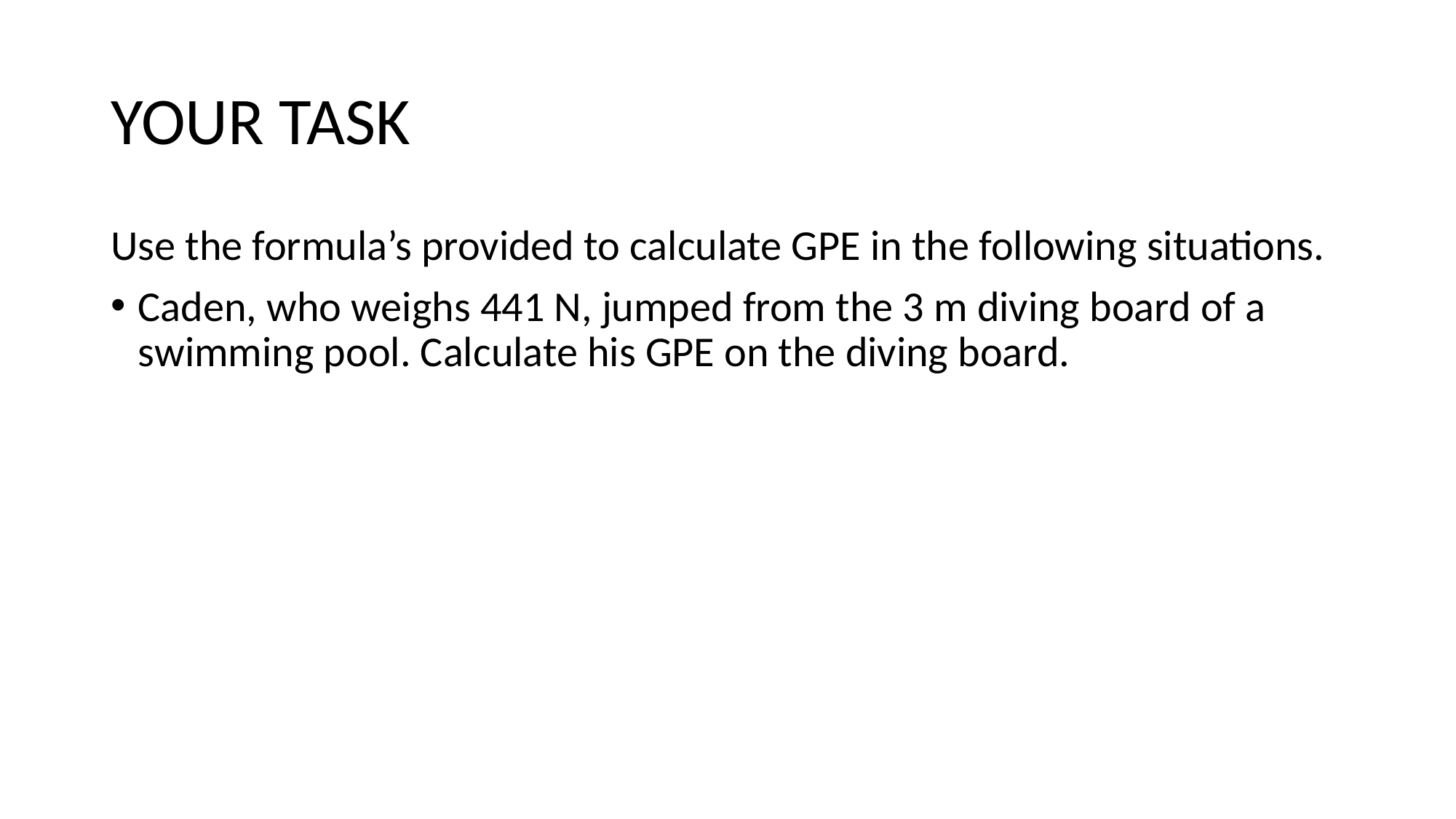

# YOUR TASK
Use the formula’s provided to calculate GPE in the following situations.
Caden, who weighs 441 N, jumped from the 3 m diving board of a swimming pool. Calculate his GPE on the diving board.